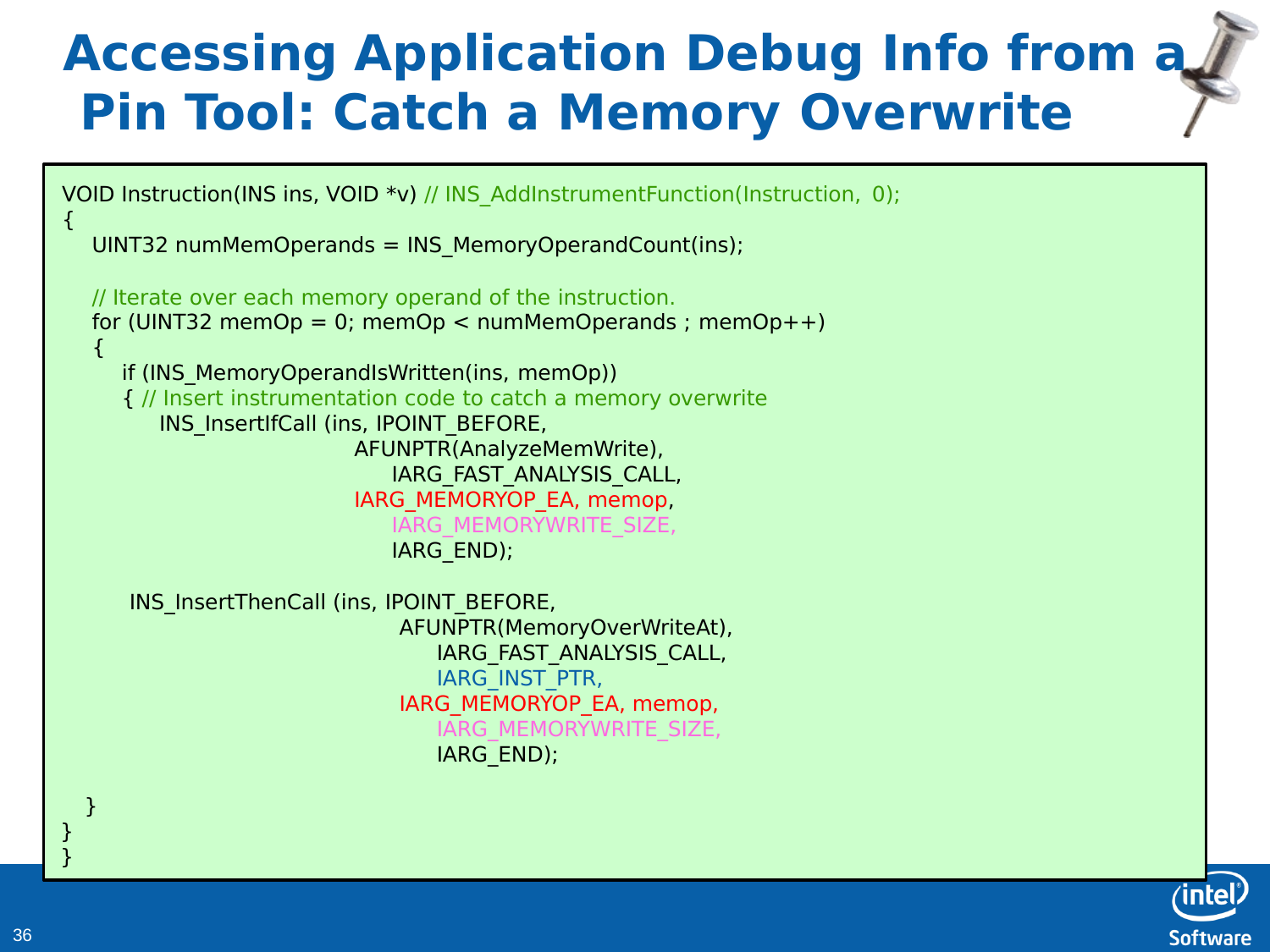

# Accessing Application Debug Info from a  Pin Tool: Catch a Memory Overwrite

VOID Instruction(INS ins, VOID *v) // INS_AddInstrumentFunction(Instruction, 0);
{
UINT32 numMemOperands = INS_MemoryOperandCount(ins);

// Iterate over each memory operand of the instruction.
for (UINT32 memOp = 0; memOp < numMemOperands ; memOp++)
{
if (INS_MemoryOperandIsWritten(ins, memOp))
{ // Insert instrumentation code to catch a memory overwrite  INS_InsertIfCall (ins, IPOINT_BEFORE,
AFUNPTR(AnalyzeMemWrite),  IARG_FAST_ANALYSIS_CALL,
IARG_MEMORYOP_EA, memop,  IARG_MEMORYWRITE_SIZE,  IARG_END);

INS_InsertThenCall (ins, IPOINT_BEFORE,
AFUNPTR(MemoryOverWriteAt),  IARG_FAST_ANALYSIS_CALL,  IARG_INST_PTR,
IARG_MEMORYOP_EA, memop,  IARG_MEMORYWRITE_SIZE,  IARG_END);

}
}
}
36